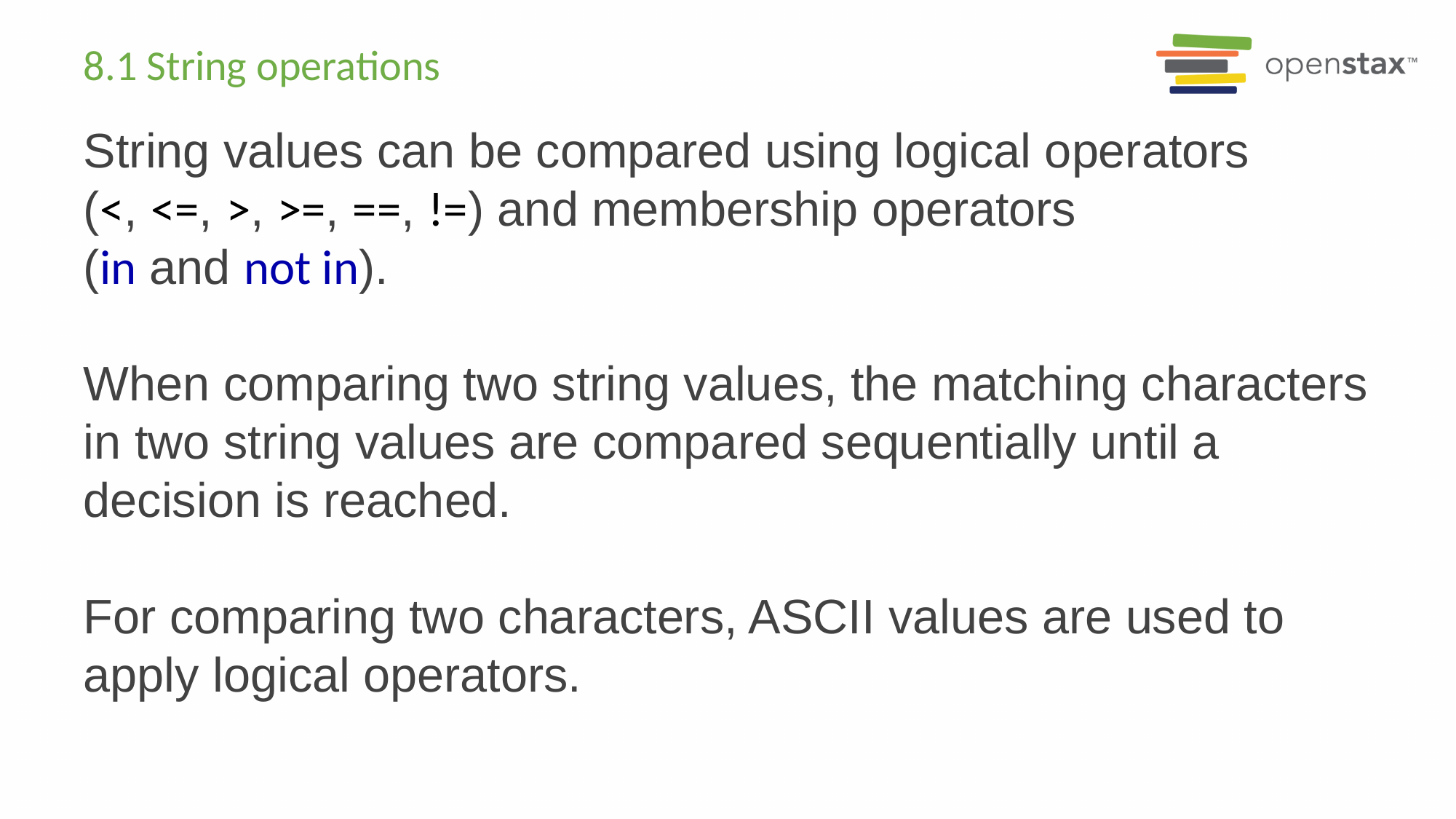

# 8.1 String operations
String values can be compared using logical operators (<, <=, >, >=, ==, !=) and membership operators (in and not in).

When comparing two string values, the matching characters in two string values are compared sequentially until a decision is reached.

For comparing two characters, ASCII values are used to apply logical operators.